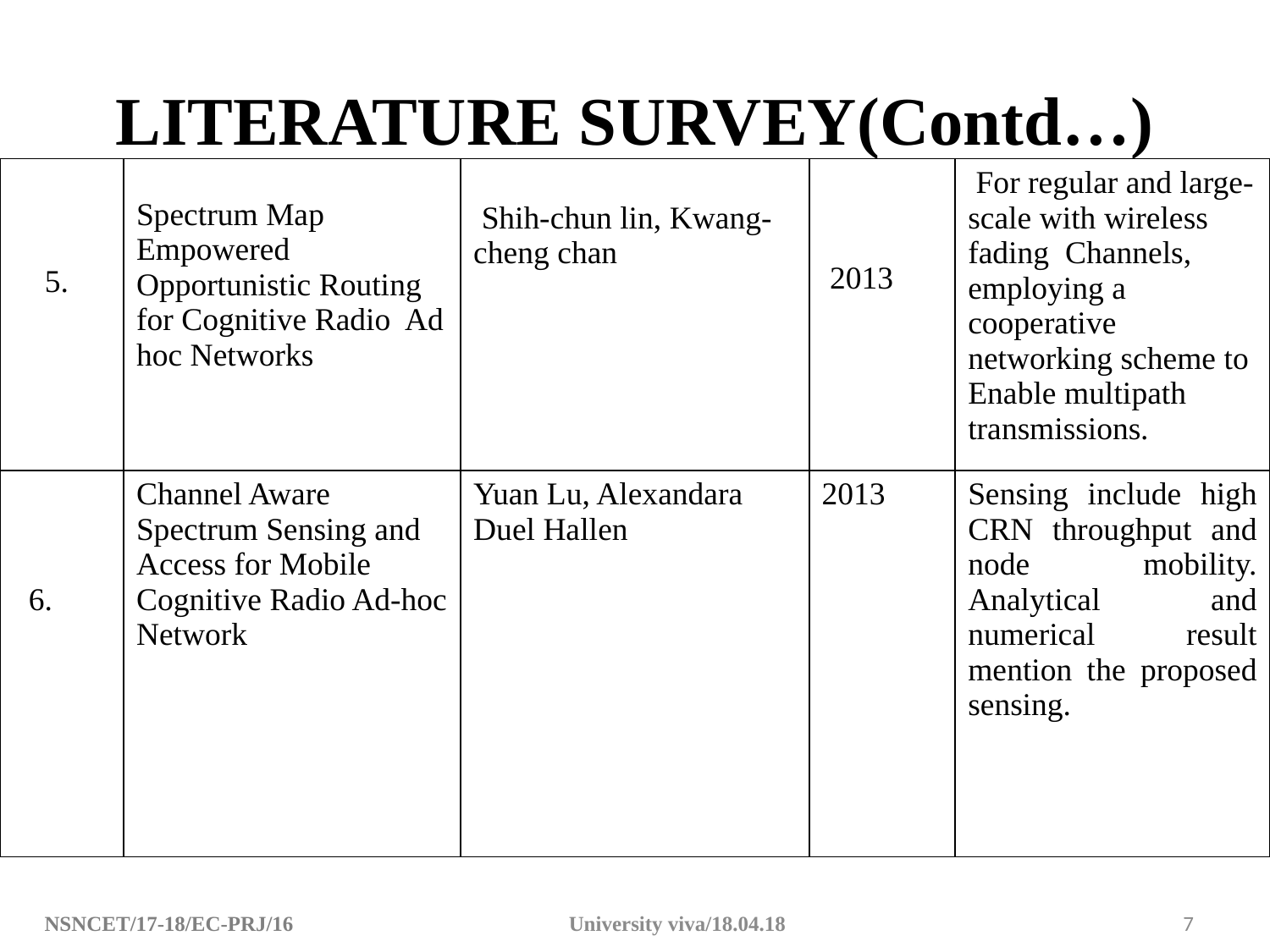

# LITERATURE SURVEY(Contd…)
| 5. | Spectrum Map Empowered Opportunistic Routing for Cognitive Radio Ad hoc Networks | Shih-chun lin, Kwang-cheng chan | 2013 | For regular and large-scale with wireless fading Channels, employing a cooperative networking scheme to Enable multipath transmissions. |
| --- | --- | --- | --- | --- |
| 6. | Channel Aware Spectrum Sensing and Access for Mobile Cognitive Radio Ad-hoc Network | Yuan Lu, Alexandara Duel Hallen | 2013 | Sensing include high CRN throughput and node mobility. Analytical and numerical result mention the proposed sensing. |
NSNCET/17-18/EC-PRJ/16                                                    University viva/18.04.18
7